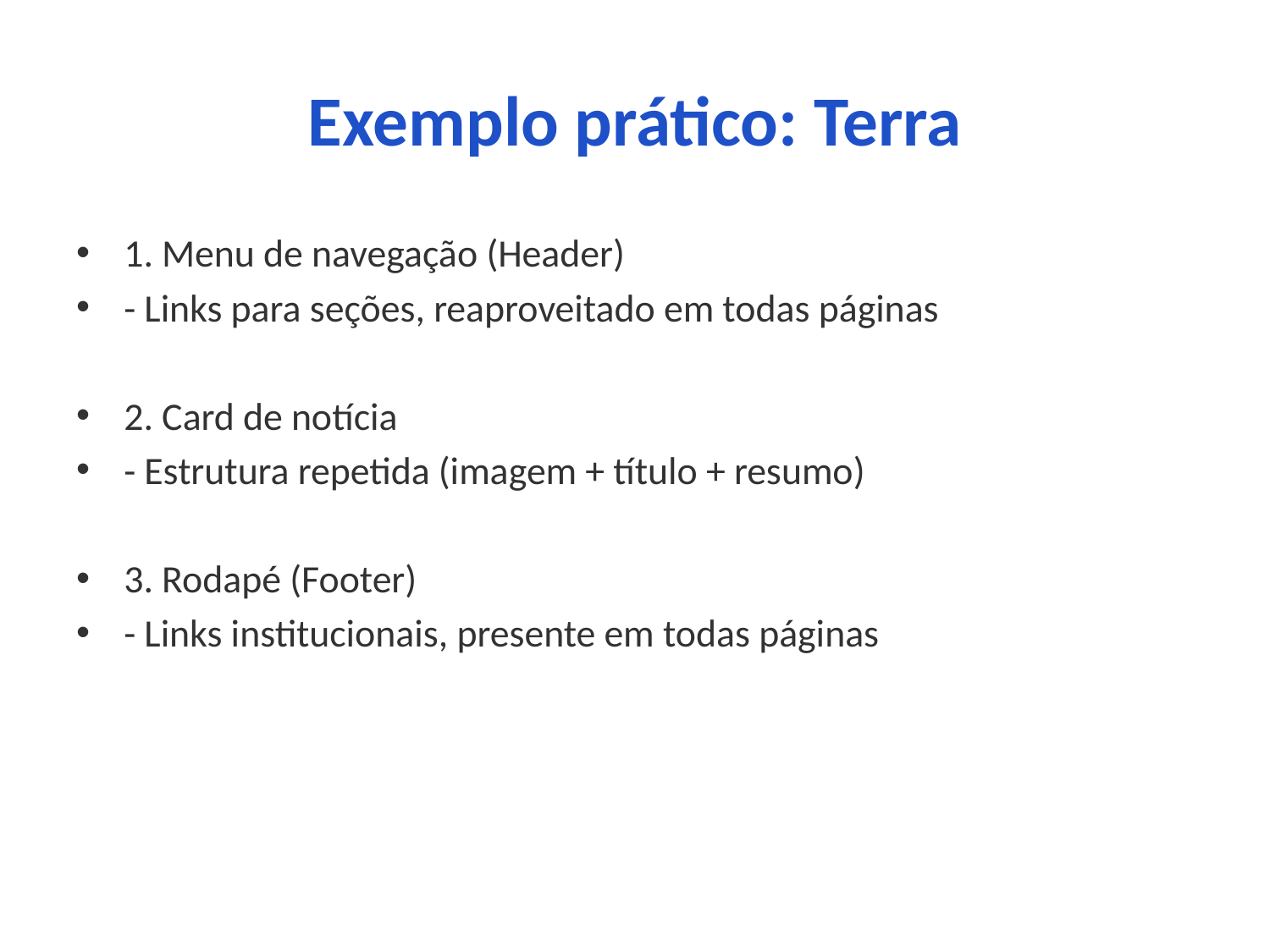

# Exemplo prático: Terra
1. Menu de navegação (Header)
- Links para seções, reaproveitado em todas páginas

2. Card de notícia
- Estrutura repetida (imagem + título + resumo)

3. Rodapé (Footer)
- Links institucionais, presente em todas páginas